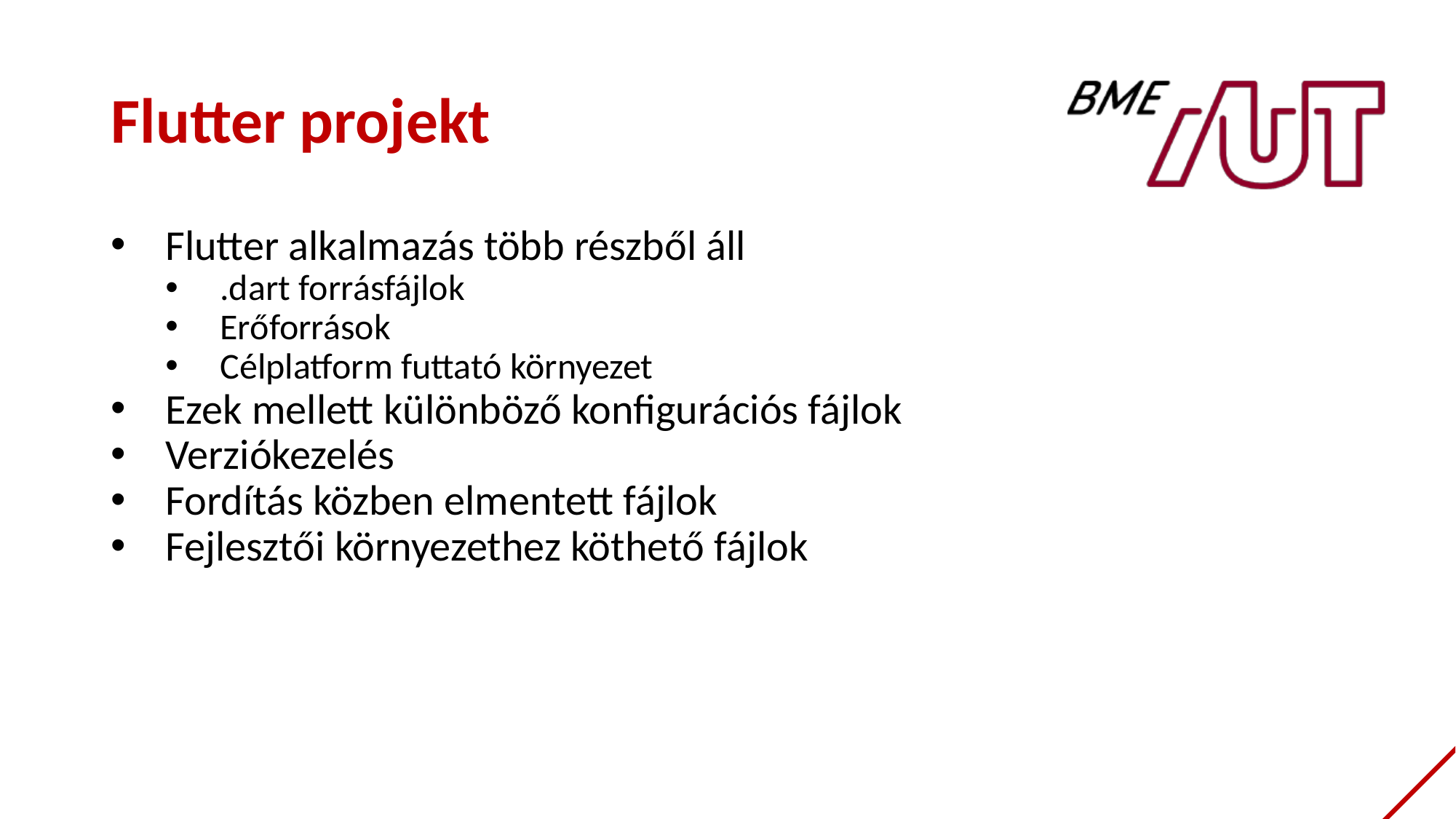

# Flutter projekt
Flutter alkalmazás több részből áll
.dart forrásfájlok
Erőforrások
Célplatform futtató környezet
Ezek mellett különböző konfigurációs fájlok
Verziókezelés
Fordítás közben elmentett fájlok
Fejlesztői környezethez köthető fájlok